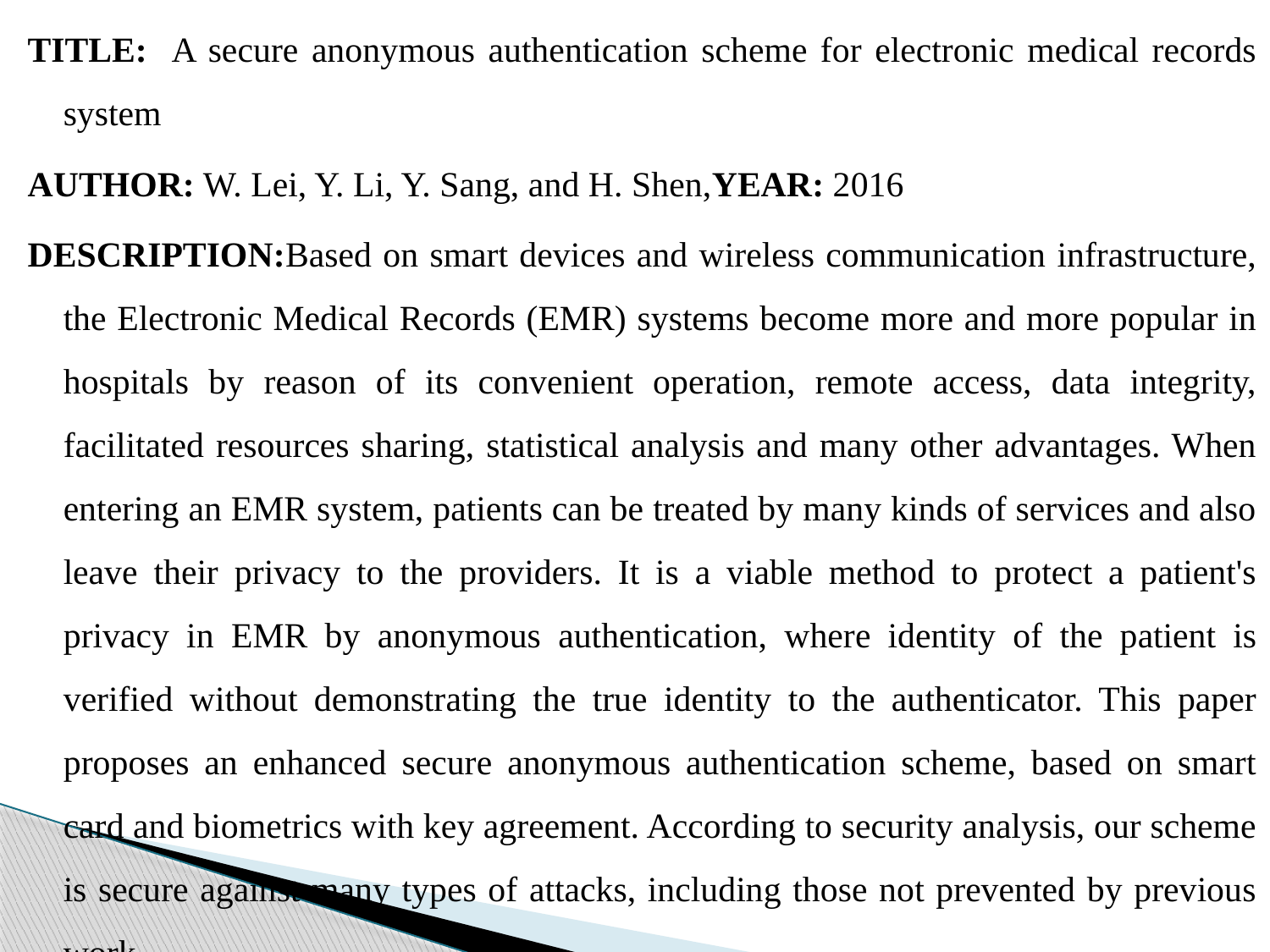

TITLE:  A secure anonymous authentication scheme for electronic medical records system
AUTHOR: W. Lei, Y. Li, Y. Sang, and H. Shen,YEAR: 2016
DESCRIPTION:Based on smart devices and wireless communication infrastructure, the Electronic Medical Records (EMR) systems become more and more popular in hospitals by reason of its convenient operation, remote access, data integrity, facilitated resources sharing, statistical analysis and many other advantages. When entering an EMR system, patients can be treated by many kinds of services and also leave their privacy to the providers. It is a viable method to protect a patient's privacy in EMR by anonymous authentication, where identity of the patient is verified without demonstrating the true identity to the authenticator. This paper proposes an enhanced secure anonymous authentication scheme, based on smart card and biometrics with key agreement. According to security analysis, our scheme is secure against many types of attacks, including those not prevented by previous work,.